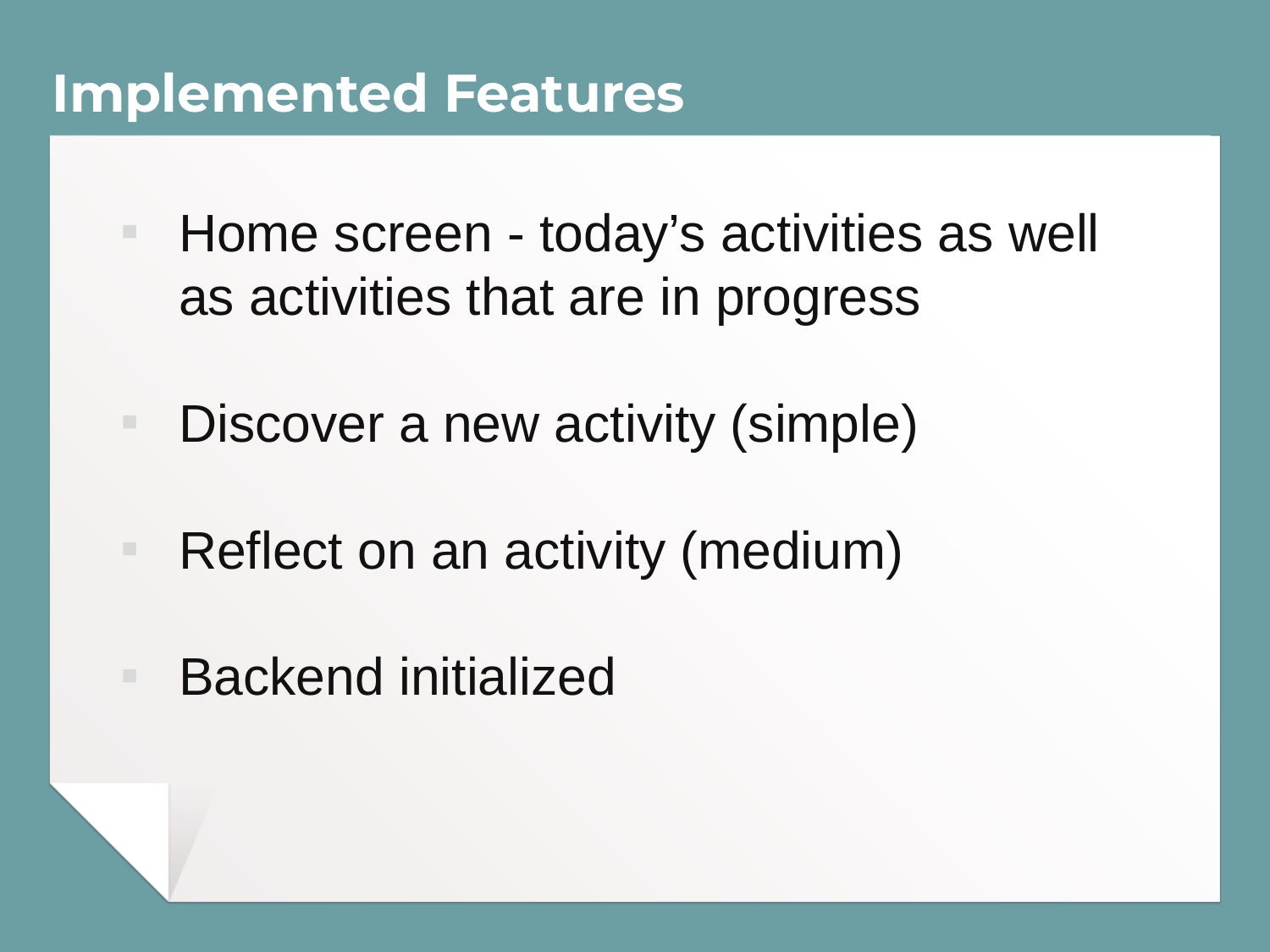

# Implemented Features
Home screen - today’s activities as well as activities that are in progress
Discover a new activity (simple)
Reflect on an activity (medium)
Backend initialized